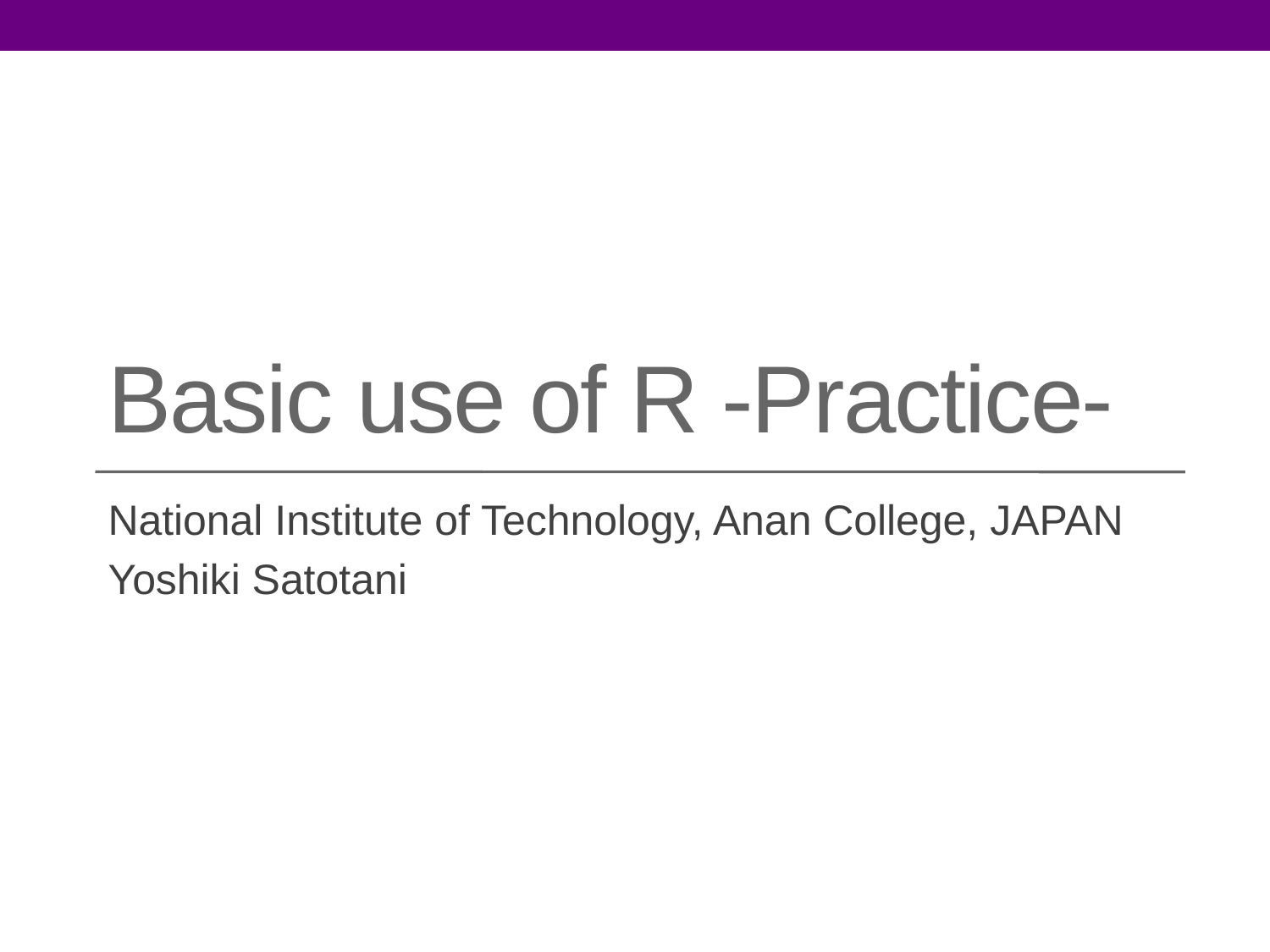

# Basic use of R -Practice-
National Institute of Technology, Anan College, JAPAN
Yoshiki Satotani